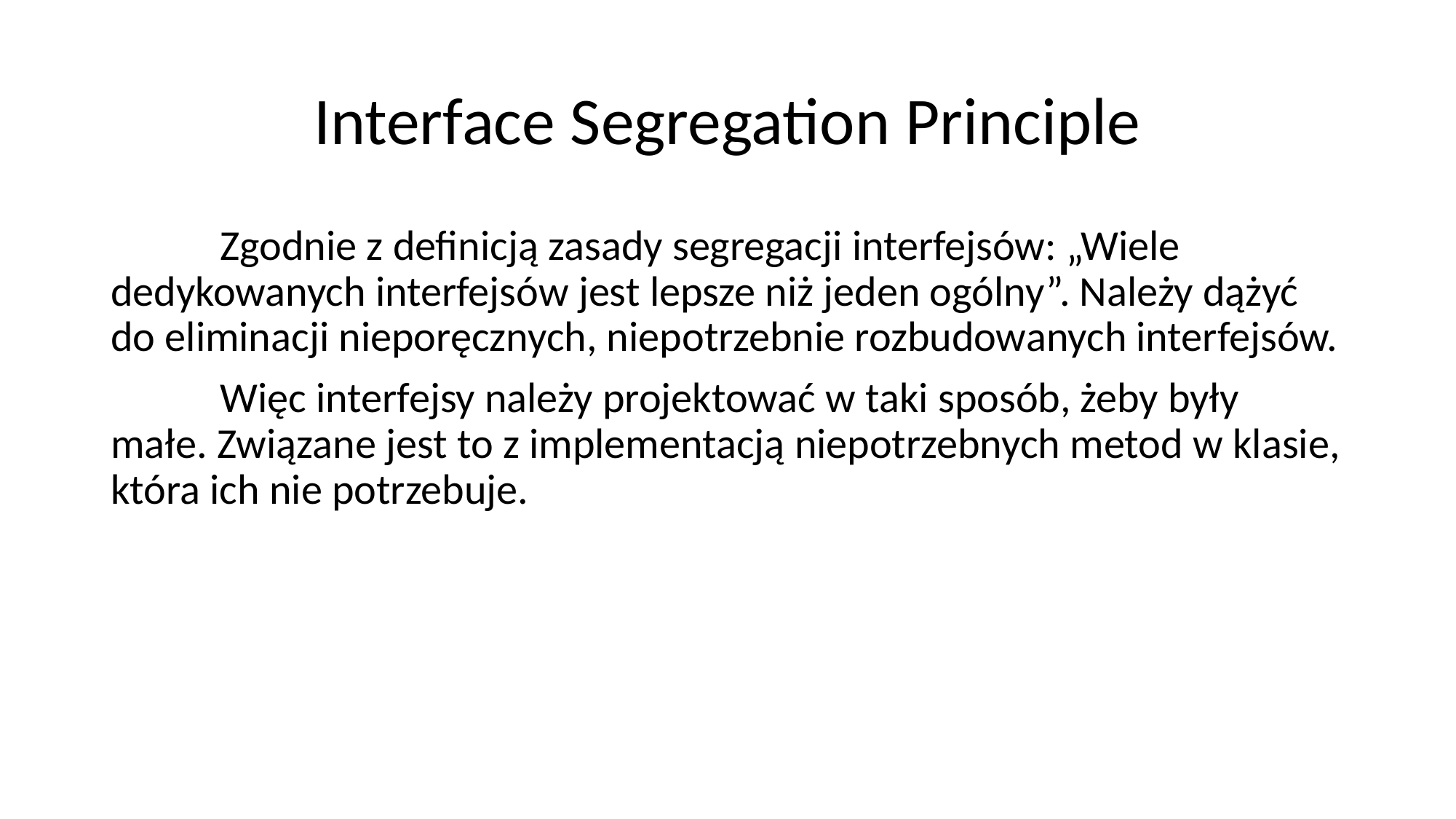

# Interface Segregation Principle
	Zgodnie z definicją zasady segregacji interfejsów: „Wiele dedykowanych interfejsów jest lepsze niż jeden ogólny”. Należy dążyć do eliminacji nieporęcznych, niepotrzebnie rozbudowanych interfejsów.
	Więc interfejsy należy projektować w taki sposób, żeby były małe. Związane jest to z implementacją niepotrzebnych metod w klasie, która ich nie potrzebuje.